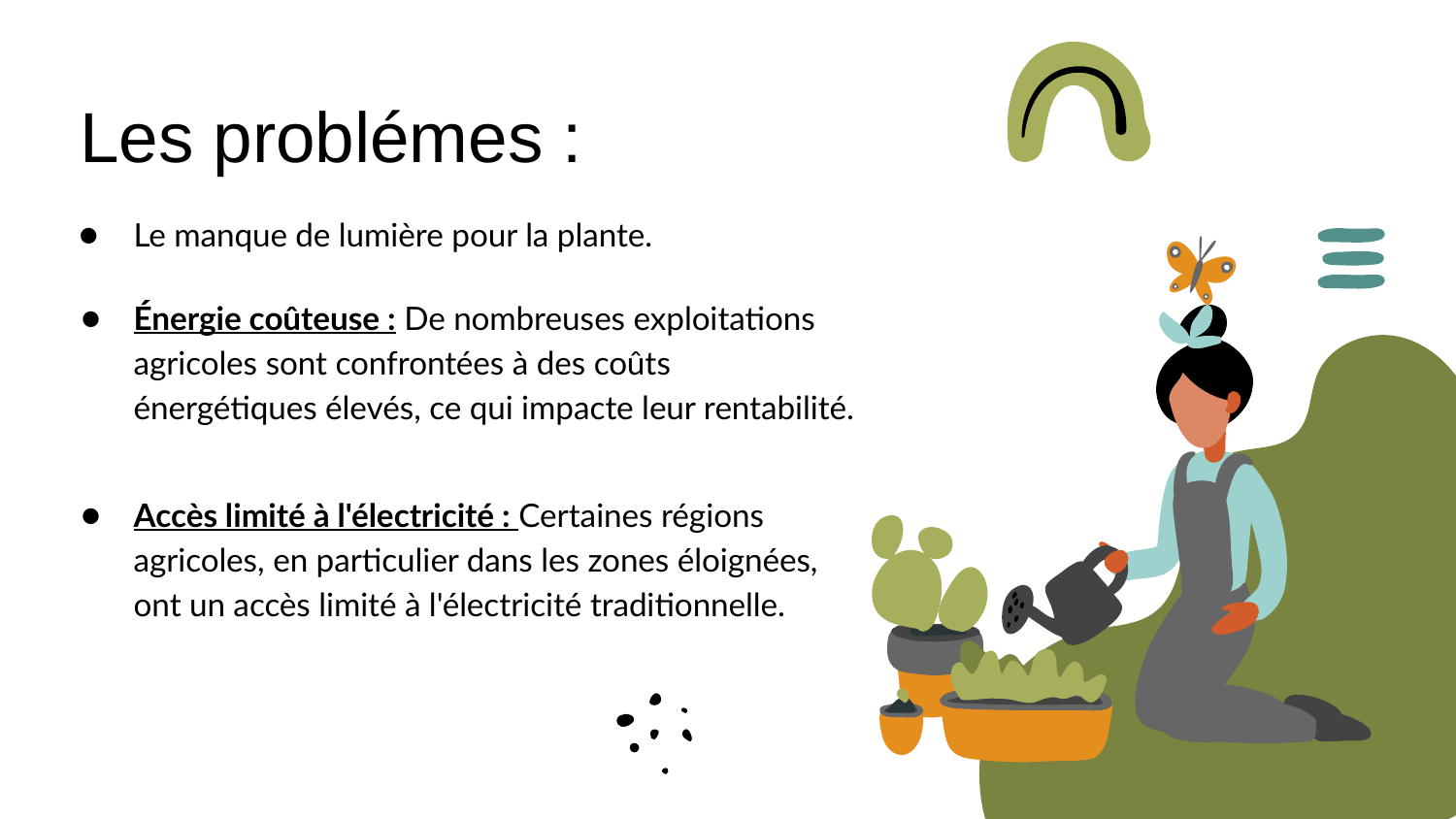

# Les problémes :
Le manque de lumière pour la plante.

Énergie coûteuse : De nombreuses exploitations agricoles sont confrontées à des coûts énergétiques élevés, ce qui impacte leur rentabilité.

Accès limité à l'électricité : Certaines régions agricoles, en particulier dans les zones éloignées, ont un accès limité à l'électricité traditionnelle.